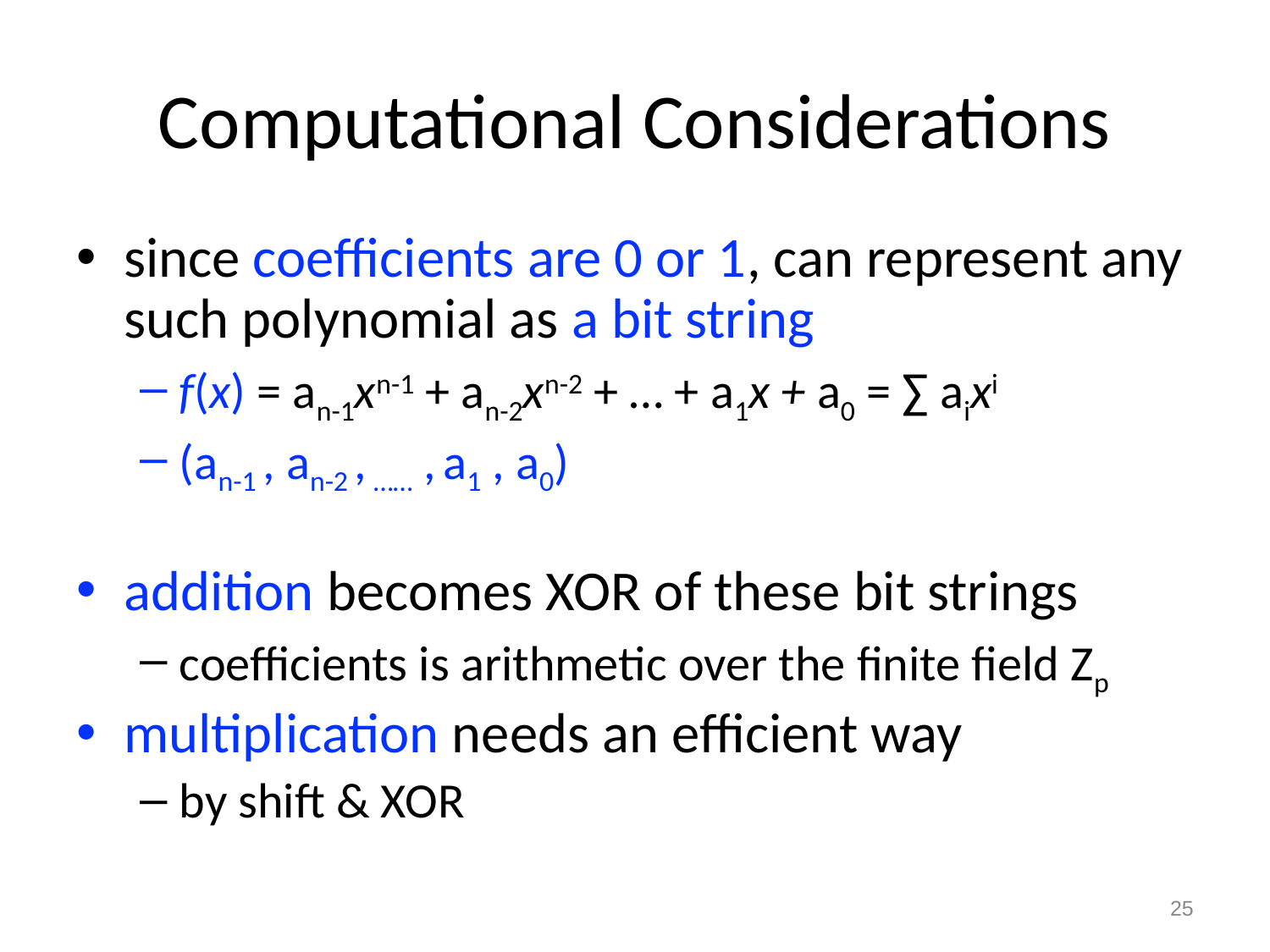

# Computational Considerations
since coefficients are 0 or 1, can represent any such polynomial as a bit string
f(x) = an-1xn-1 + an-2xn-2 + … + a1x + a0 = ∑ aixi
(an-1 , an-2 , …… , a1 , a0)

addition becomes XOR of these bit strings
coefficients is arithmetic over the finite field Zp
multiplication needs an efficient way
by shift & XOR
25